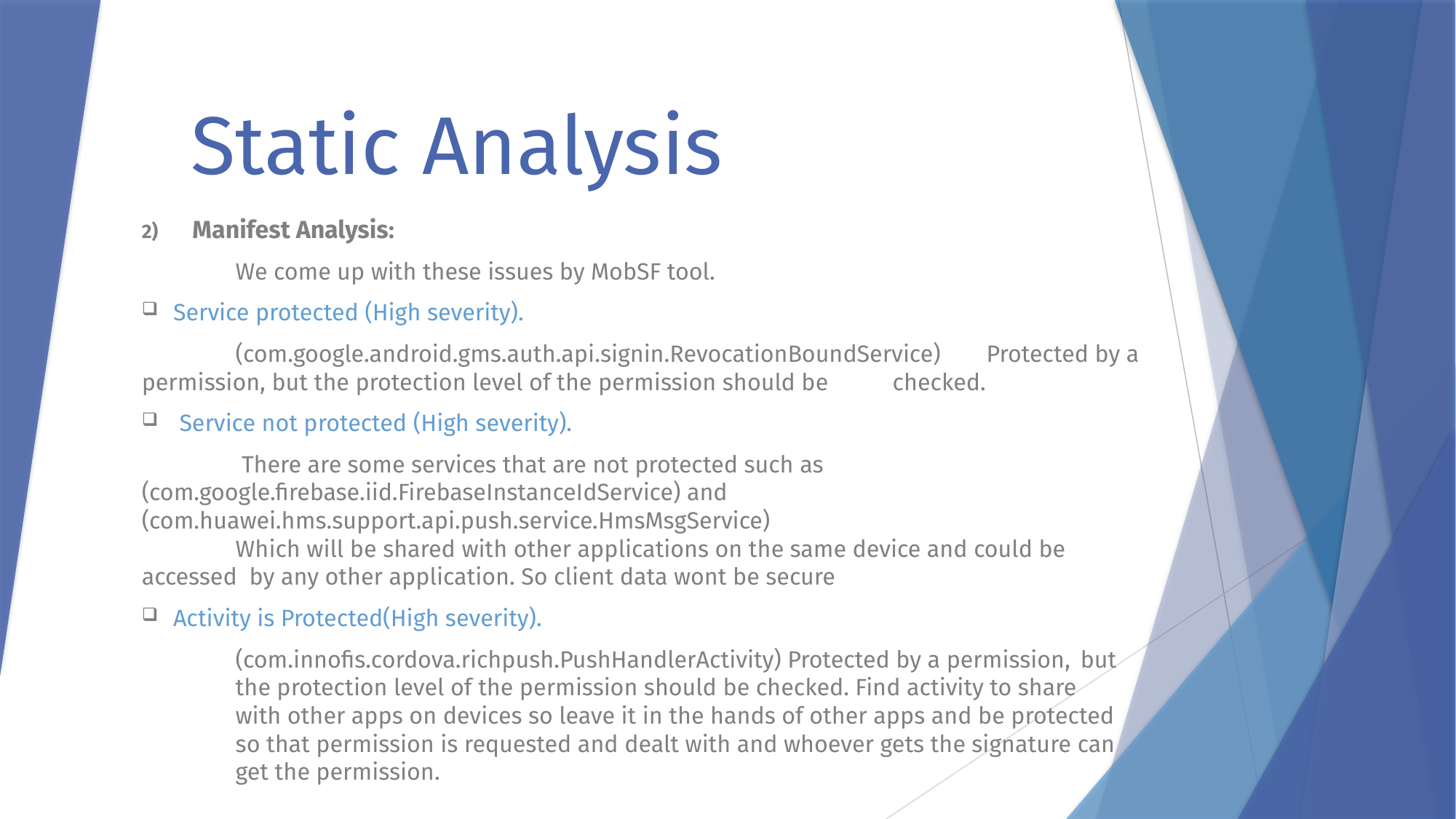

# Static Analysis
Manifest Analysis:
	We come up with these issues by MobSF tool.
	Service protected (High severity).
	(com.google.android.gms.auth.api.signin.RevocationBoundService) 			Protected by a permission, but the protection level of the permission should be 	checked.
 Service not protected (High severity).
	 There are some services that are not protected such as 	(com.google.firebase.iid.FirebaseInstanceIdService) and 	(com.huawei.hms.support.api.push.service.HmsMsgService)                                                              	Which will be shared with other applications on the same device and could be 	accessed  by any other application. So client data wont be secure
Activity is Protected(High severity).
	(com.innofis.cordova.richpush.PushHandlerActivity) Protected by a permission, 	but 	the protection level of the permission should be checked. Find activity to share 	with other apps on devices so leave it in the hands of other apps and be protected 	so that permission is requested and dealt with and whoever gets the signature can 	get the permission.